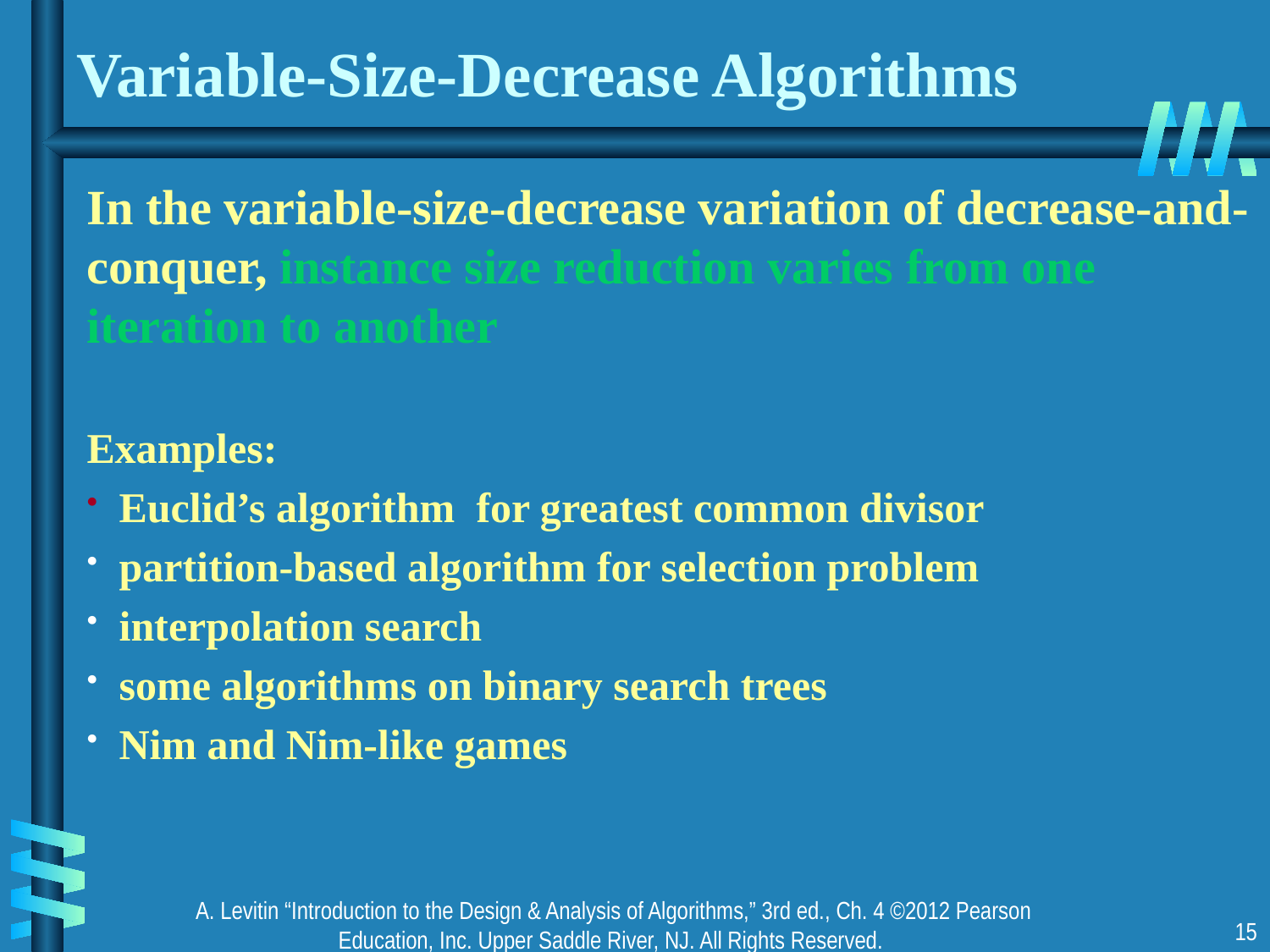

# Variable-Size-Decrease Algorithms
In the variable-size-decrease variation of decrease-and-conquer, instance size reduction varies from one iteration to another

Examples:
  Euclid’s algorithm  for greatest common divisor
  partition-based algorithm for selection problem
  interpolation search
  some algorithms on binary search trees
  Nim and Nim-like games
A. Levitin “Introduction to the Design & Analysis of Algorithms,” 3rd ed., Ch. 4 ©2012 Pearson Education, Inc. Upper Saddle River, NJ. All Rights Reserved.
15